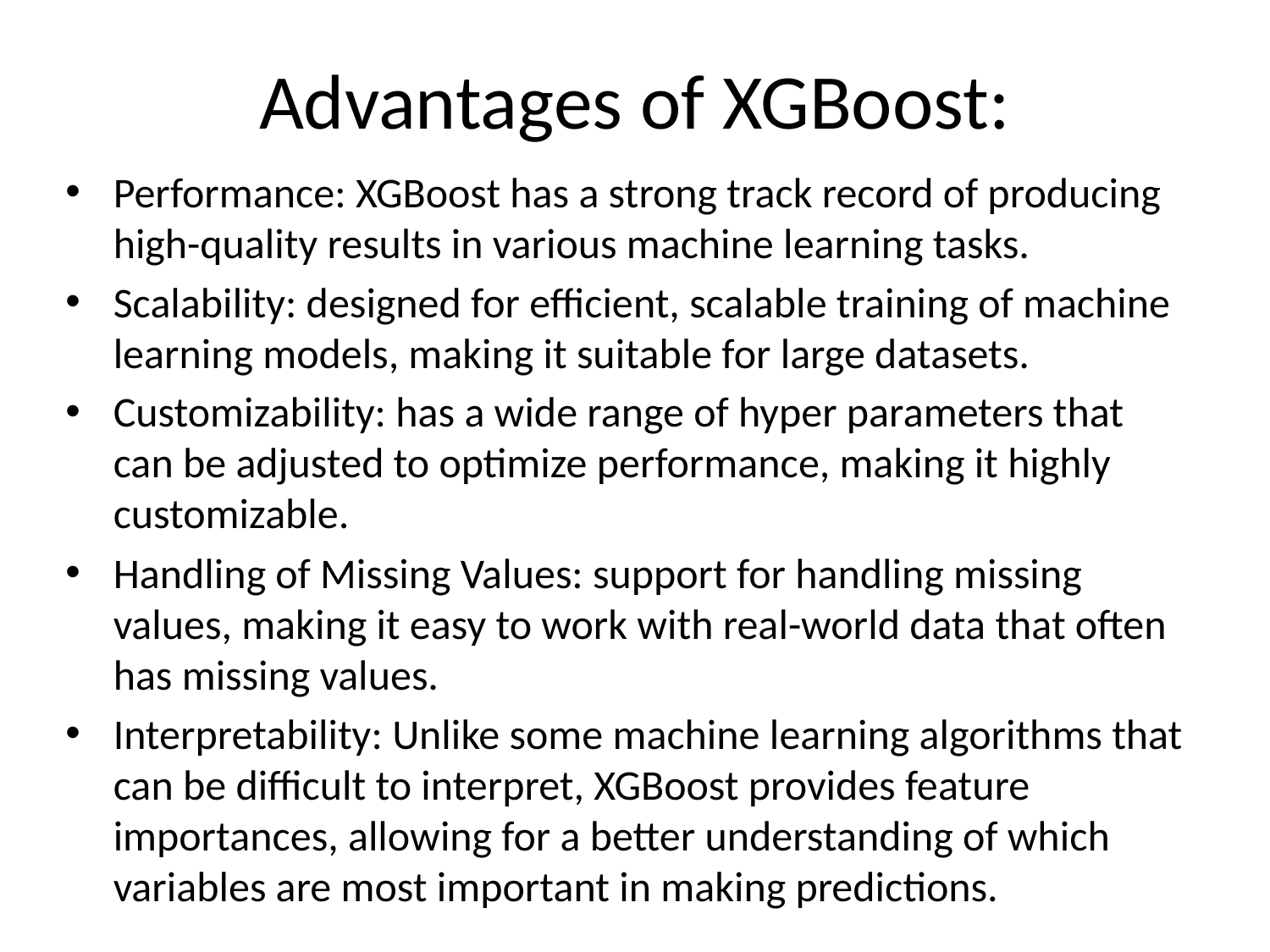

# Advantages of XGBoost:
Performance: XGBoost has a strong track record of producing high-quality results in various machine learning tasks.
Scalability: designed for efficient, scalable training of machine learning models, making it suitable for large datasets.
Customizability: has a wide range of hyper parameters that can be adjusted to optimize performance, making it highly customizable.
Handling of Missing Values: support for handling missing values, making it easy to work with real-world data that often has missing values.
Interpretability: Unlike some machine learning algorithms that can be difficult to interpret, XGBoost provides feature importances, allowing for a better understanding of which variables are most important in making predictions.